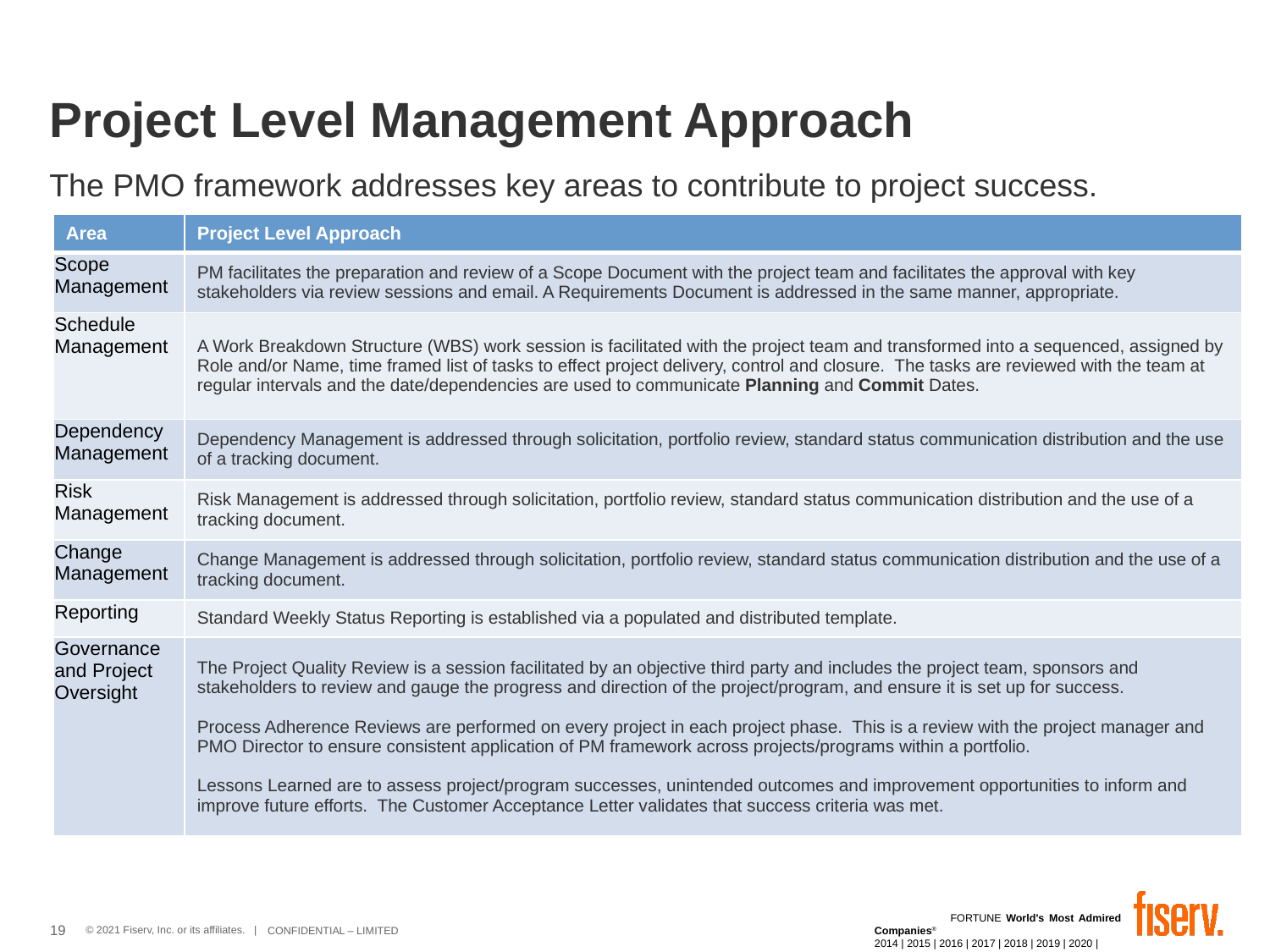

# Project Level Management Approach
The PMO framework addresses key areas to contribute to project success.
| Area | Project Level Approach |
| --- | --- |
| Scope Management | PM facilitates the preparation and review of a Scope Document with the project team and facilitates the approval with key stakeholders via review sessions and email. A Requirements Document is addressed in the same manner, appropriate. |
| Schedule Management | A Work Breakdown Structure (WBS) work session is facilitated with the project team and transformed into a sequenced, assigned by Role and/or Name, time framed list of tasks to effect project delivery, control and closure. The tasks are reviewed with the team at regular intervals and the date/dependencies are used to communicate Planning and Commit Dates. |
| Dependency Management | Dependency Management is addressed through solicitation, portfolio review, standard status communication distribution and the use of a tracking document. |
| Risk Management | Risk Management is addressed through solicitation, portfolio review, standard status communication distribution and the use of a tracking document. |
| Change Management | Change Management is addressed through solicitation, portfolio review, standard status communication distribution and the use of a tracking document. |
| Reporting | Standard Weekly Status Reporting is established via a populated and distributed template. |
| Governance and Project Oversight | The Project Quality Review is a session facilitated by an objective third party and includes the project team, sponsors and stakeholders to review and gauge the progress and direction of the project/program, and ensure it is set up for success. Process Adherence Reviews are performed on every project in each project phase. This is a review with the project manager and PMO Director to ensure consistent application of PM framework across projects/programs within a portfolio. Lessons Learned are to assess project/program successes, unintended outcomes and improvement opportunities to inform and improve future efforts. The Customer Acceptance Letter validates that success criteria was met. |
19
Date